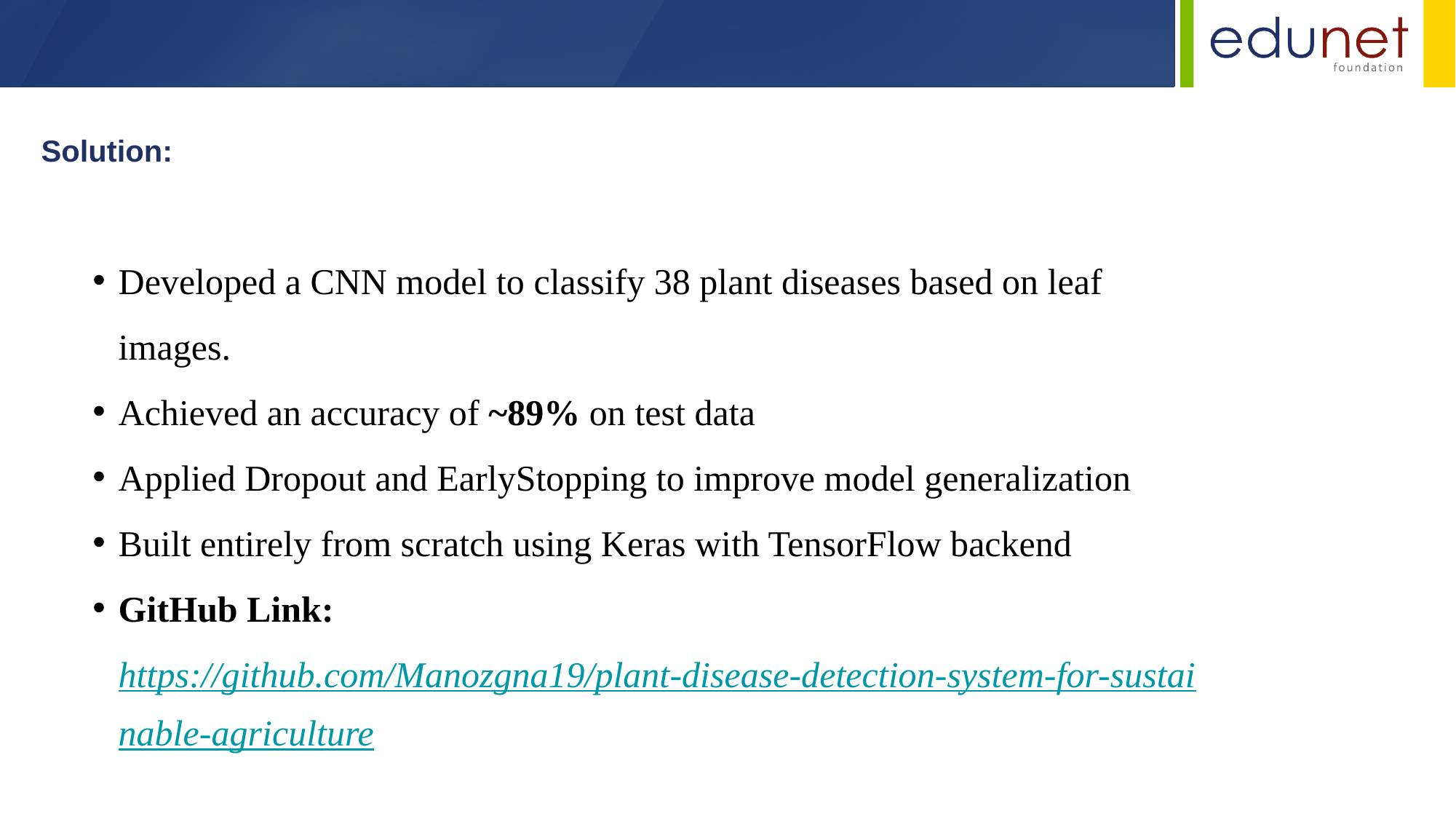

Solution:
Developed a CNN model to classify 38 plant diseases based on leaf images.
Achieved an accuracy of ~89% on test data
Applied Dropout and EarlyStopping to improve model generalization
Built entirely from scratch using Keras with TensorFlow backend
GitHub Link: https://github.com/Manozgna19/plant-disease-detection-system-for-sustainable-agriculture